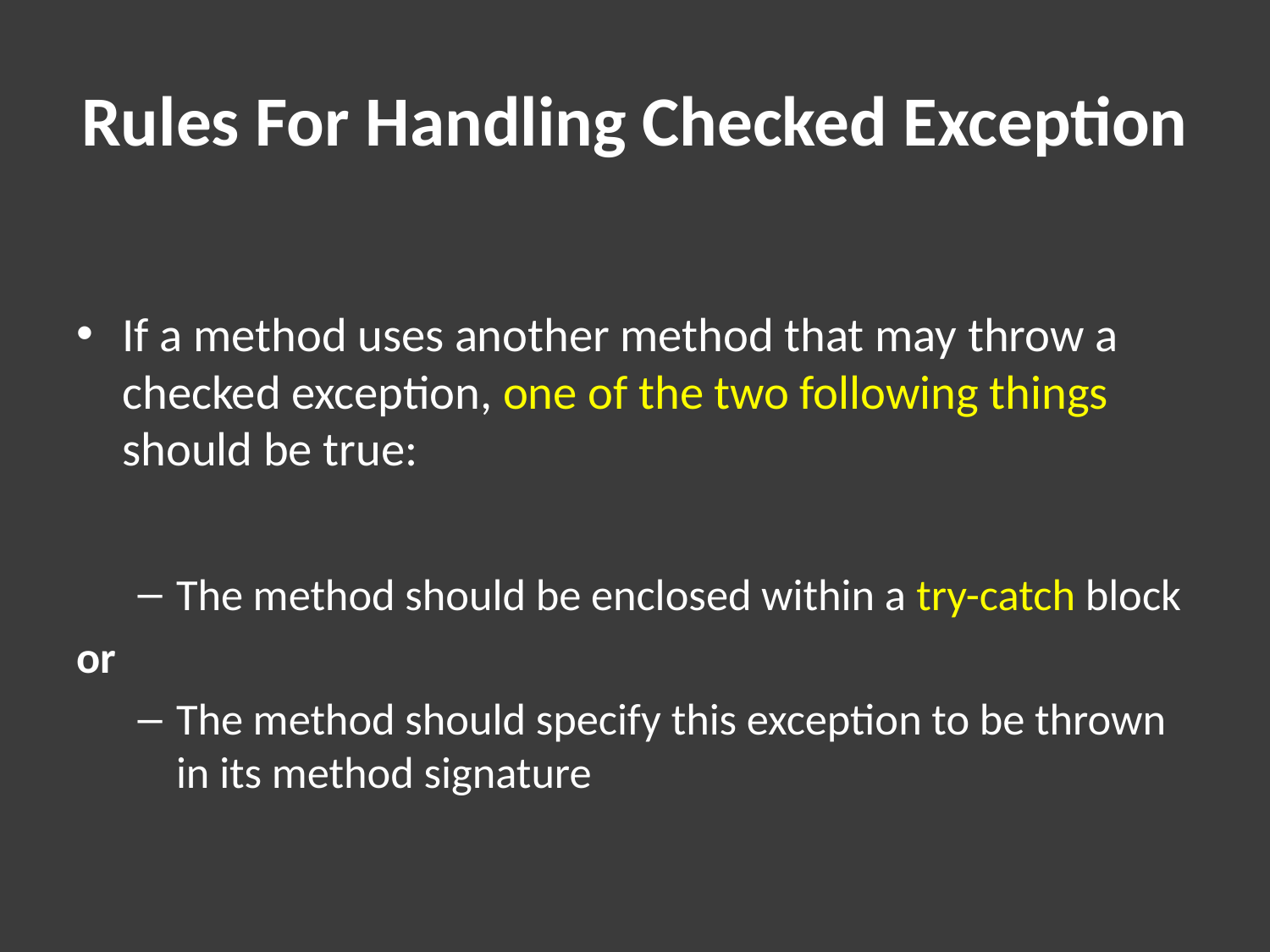

# Rules For Handling Checked Exception

If a method uses another method that may throw a checked exception, one of the two following things should be true:

The method should be enclosed within a try-catch block
or
The method should specify this exception to be thrown in its method signature